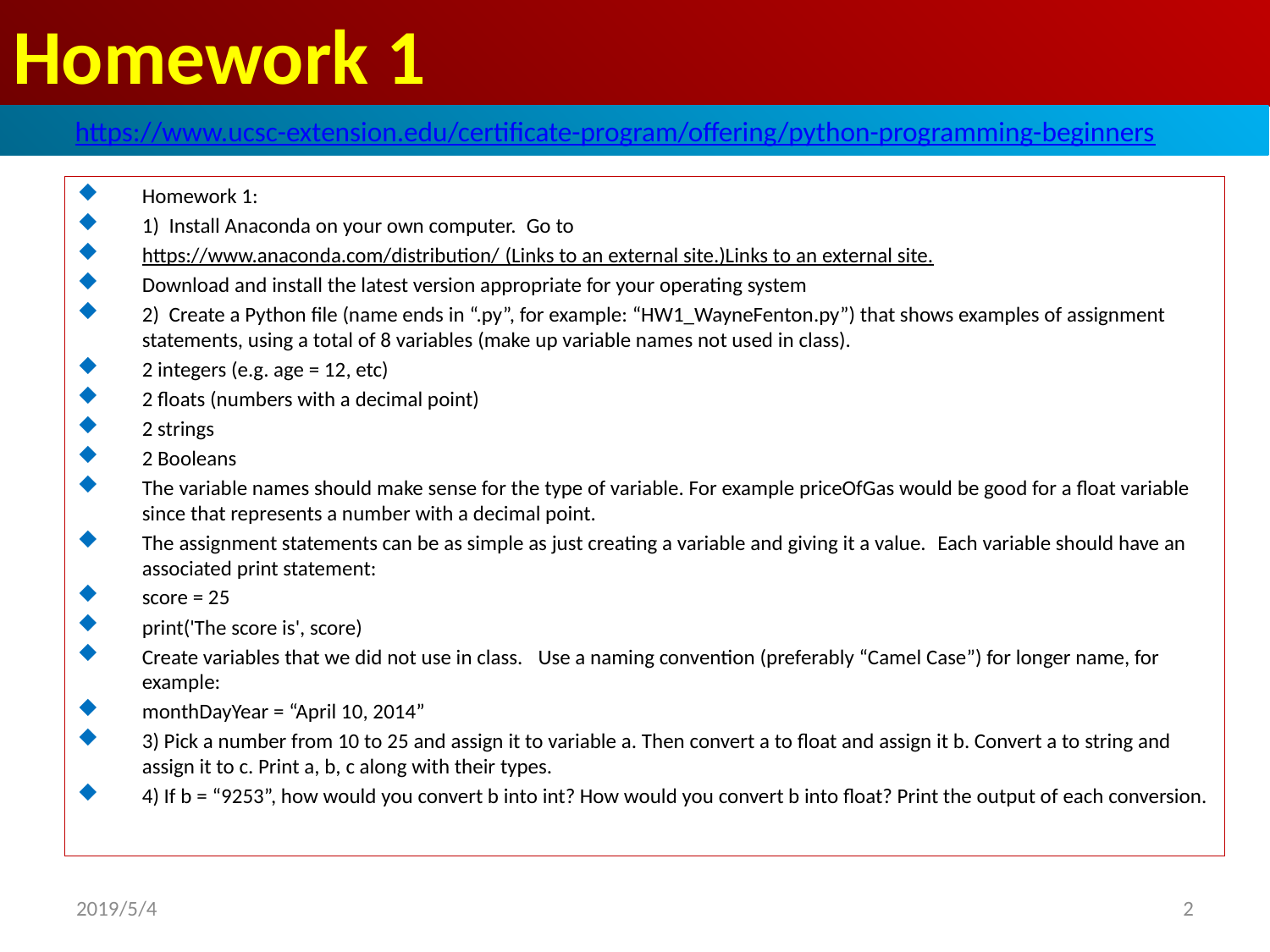

# Homework 1
https://www.ucsc-extension.edu/certificate-program/offering/python-programming-beginners
Homework 1:
1)  Install Anaconda on your own computer.  Go to
https://www.anaconda.com/distribution/ (Links to an external site.)Links to an external site.
Download and install the latest version appropriate for your operating system
2)  Create a Python file (name ends in “.py”, for example: “HW1_WayneFenton.py”) that shows examples of assignment statements, using a total of 8 variables (make up variable names not used in class).
2 integers (e.g. age = 12, etc)
2 floats (numbers with a decimal point)
2 strings
2 Booleans
The variable names should make sense for the type of variable. For example priceOfGas would be good for a float variable since that represents a number with a decimal point.
The assignment statements can be as simple as just creating a variable and giving it a value.  Each variable should have an associated print statement:
score = 25
print('The score is', score)
Create variables that we did not use in class.   Use a naming convention (preferably “Camel Case”) for longer name, for example:
monthDayYear = “April 10, 2014”
3) Pick a number from 10 to 25 and assign it to variable a. Then convert a to float and assign it b. Convert a to string and assign it to c. Print a, b, c along with their types.
4) If b = “9253”, how would you convert b into int? How would you convert b into float? Print the output of each conversion.
2
2019/5/4